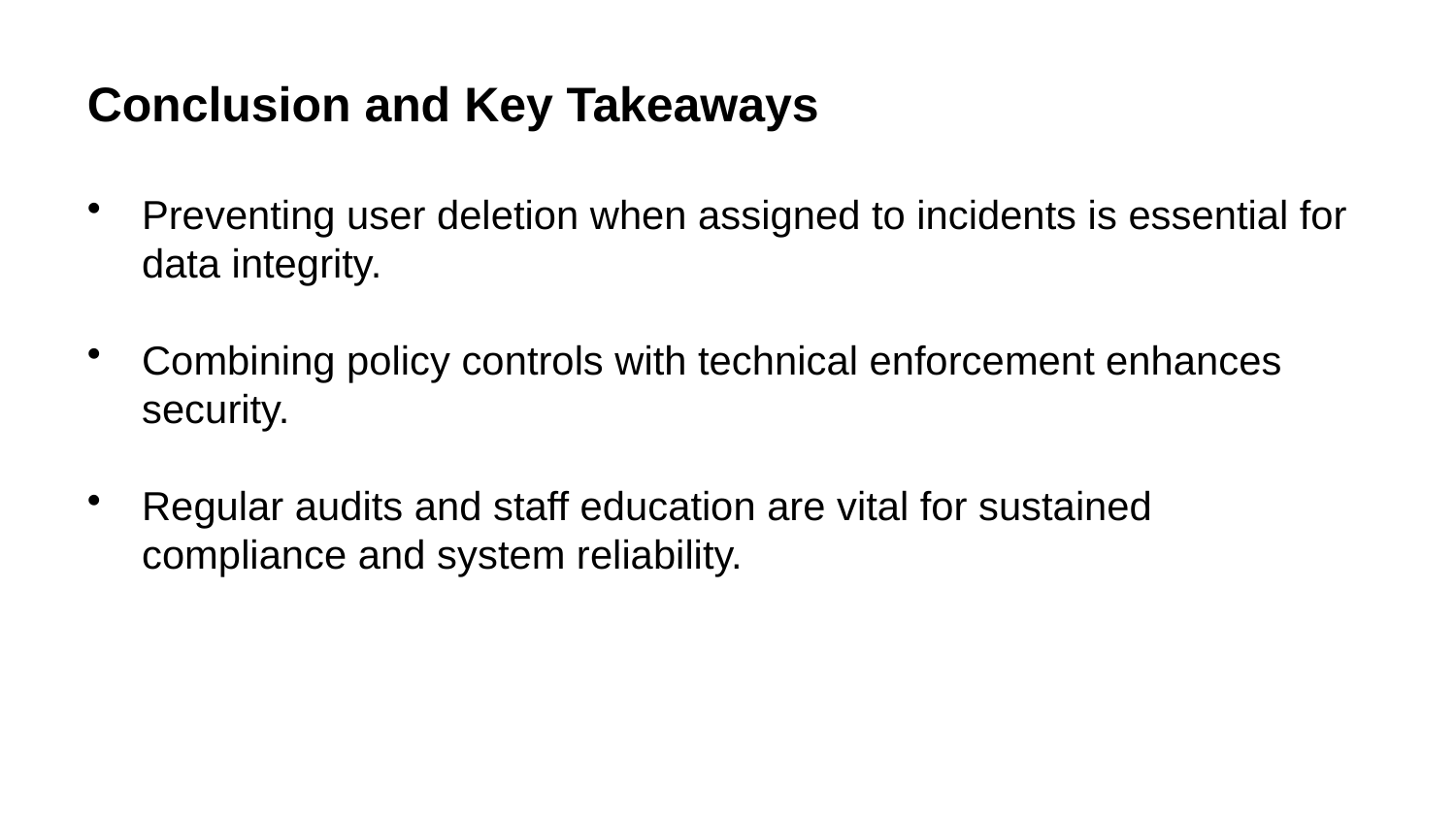

Conclusion and Key Takeaways
Preventing user deletion when assigned to incidents is essential for data integrity.

Combining policy controls with technical enforcement enhances security.

Regular audits and staff education are vital for sustained compliance and system reliability.